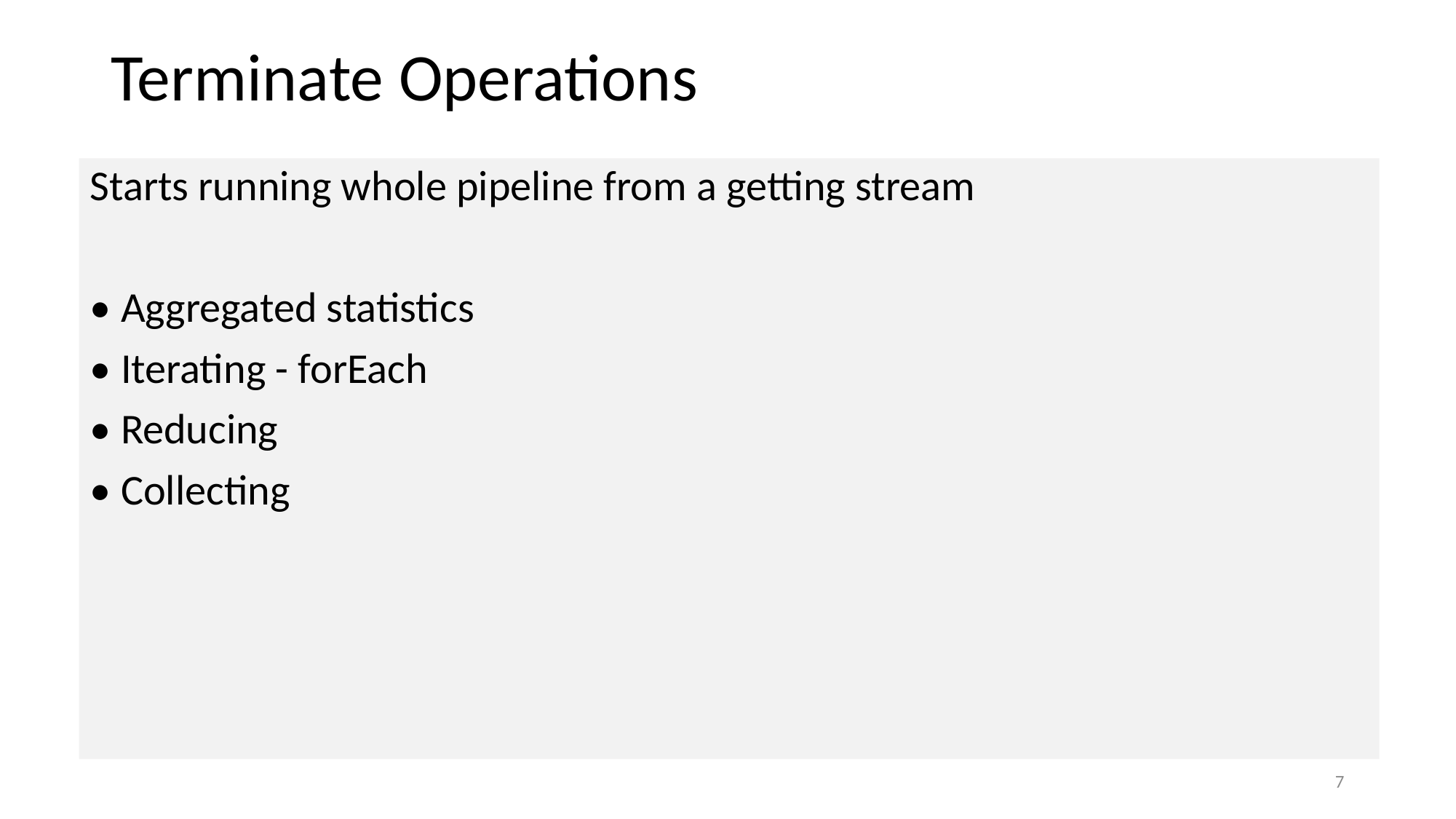

# Terminate Operations
Starts running whole pipeline from a getting stream

• Aggregated statistics
• Iterating - forEach
• Reducing
• Collecting

7